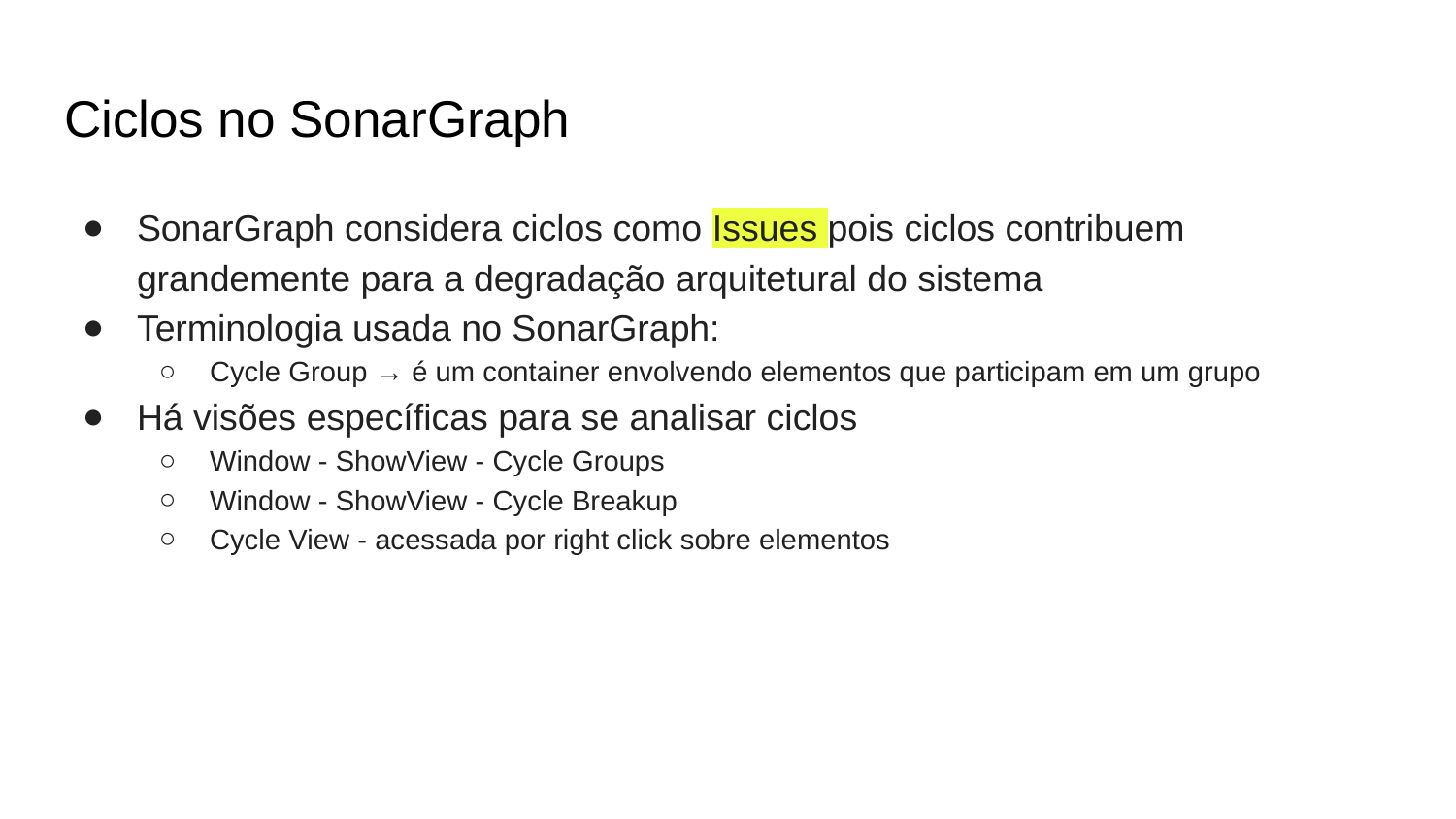

# Ciclos no SonarGraph
SonarGraph considera ciclos como Issues pois ciclos contribuem grandemente para a degradação arquitetural do sistema
Terminologia usada no SonarGraph:
Cycle Group → é um container envolvendo elementos que participam em um grupo
Há visões específicas para se analisar ciclos
Window - ShowView - Cycle Groups
Window - ShowView - Cycle Breakup
Cycle View - acessada por right click sobre elementos